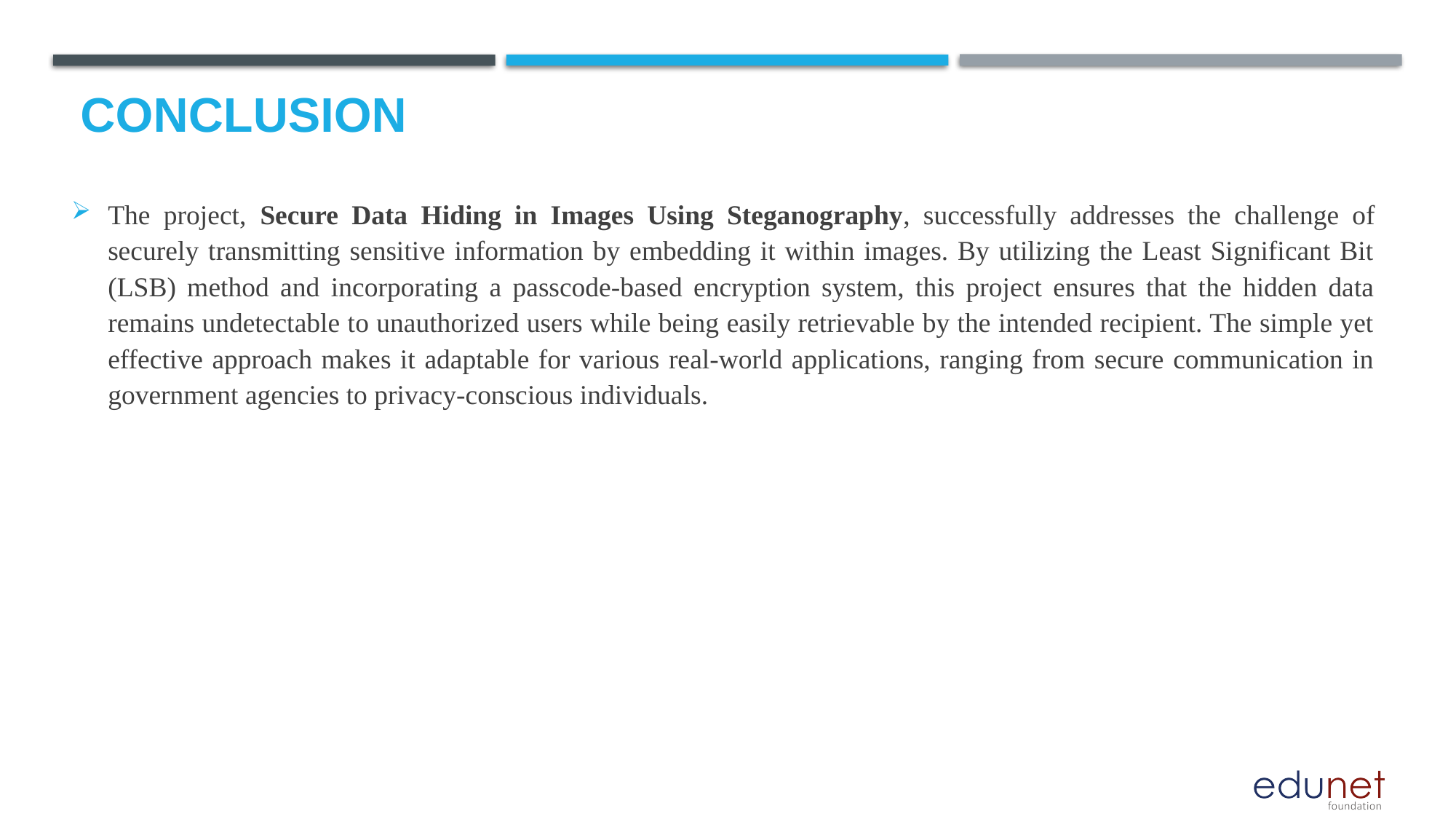

The project, Secure Data Hiding in Images Using Steganography, successfully addresses the challenge of securely transmitting sensitive information by embedding it within images. By utilizing the Least Significant Bit (LSB) method and incorporating a passcode-based encryption system, this project ensures that the hidden data remains undetectable to unauthorized users while being easily retrievable by the intended recipient. The simple yet effective approach makes it adaptable for various real-world applications, ranging from secure communication in government agencies to privacy-conscious individuals.

# Conclusion